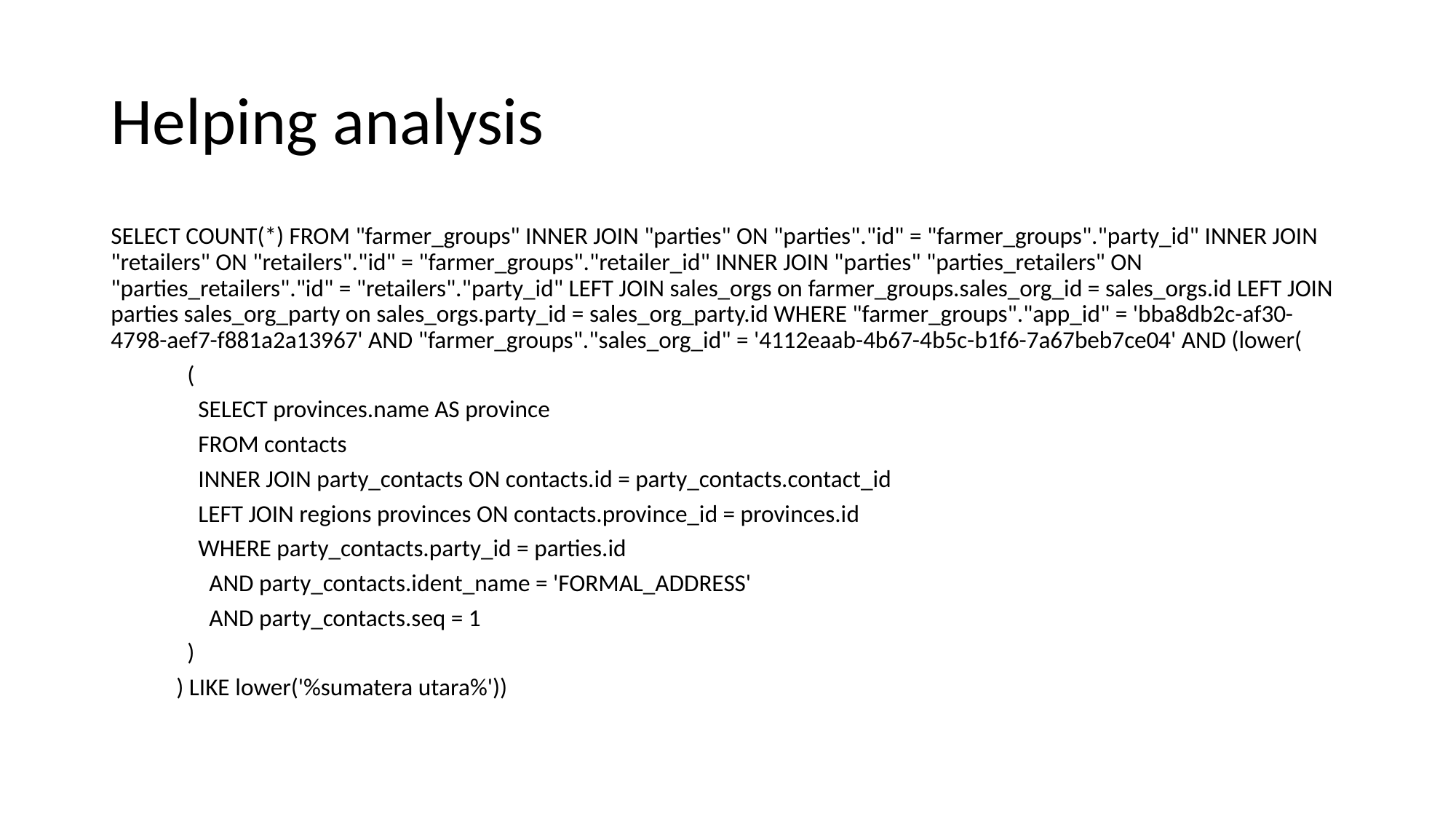

# Helping analysis
SELECT COUNT(*) FROM "farmer_groups" INNER JOIN "parties" ON "parties"."id" = "farmer_groups"."party_id" INNER JOIN "retailers" ON "retailers"."id" = "farmer_groups"."retailer_id" INNER JOIN "parties" "parties_retailers" ON "parties_retailers"."id" = "retailers"."party_id" LEFT JOIN sales_orgs on farmer_groups.sales_org_id = sales_orgs.id LEFT JOIN parties sales_org_party on sales_orgs.party_id = sales_org_party.id WHERE "farmer_groups"."app_id" = 'bba8db2c-af30-4798-aef7-f881a2a13967' AND "farmer_groups"."sales_org_id" = '4112eaab-4b67-4b5c-b1f6-7a67beb7ce04' AND (lower(
              (
                SELECT provinces.name AS province
                FROM contacts
                INNER JOIN party_contacts ON contacts.id = party_contacts.contact_id
                LEFT JOIN regions provinces ON contacts.province_id = provinces.id
                WHERE party_contacts.party_id = parties.id
                  AND party_contacts.ident_name = 'FORMAL_ADDRESS'
                  AND party_contacts.seq = 1
              )
            ) LIKE lower('%sumatera utara%'))